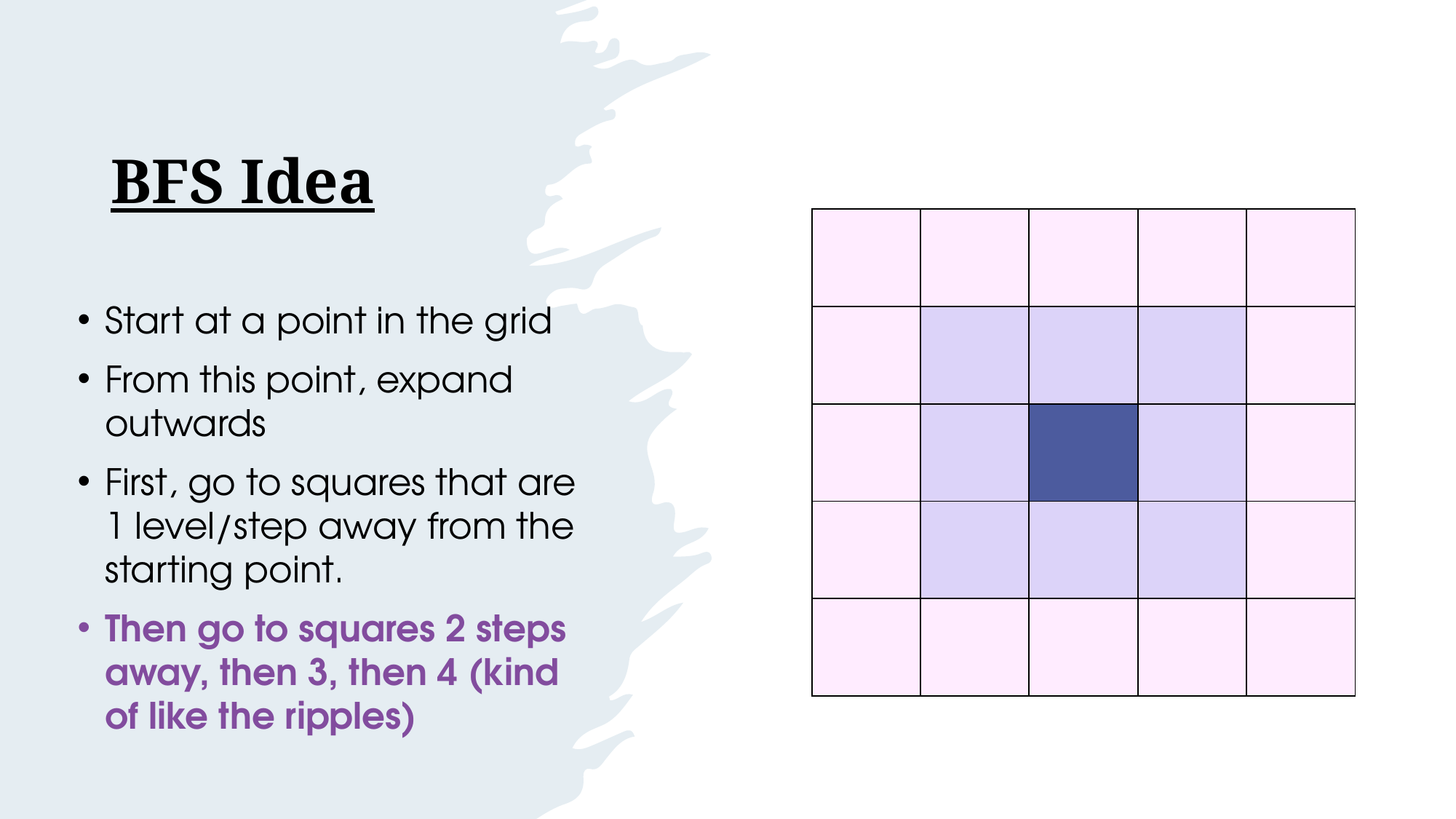

# BFS Idea
|  |  |  |  |  |
| --- | --- | --- | --- | --- |
|  |  |  |  |  |
|  |  |  |  |  |
|  |  |  |  |  |
|  |  |  |  |  |
Start at a point in the grid
From this point, expand outwards
First, go to squares that are 1 level/step away from the starting point.
Then go to squares 2 steps away, then 3, then 4 (kind of like the ripples)